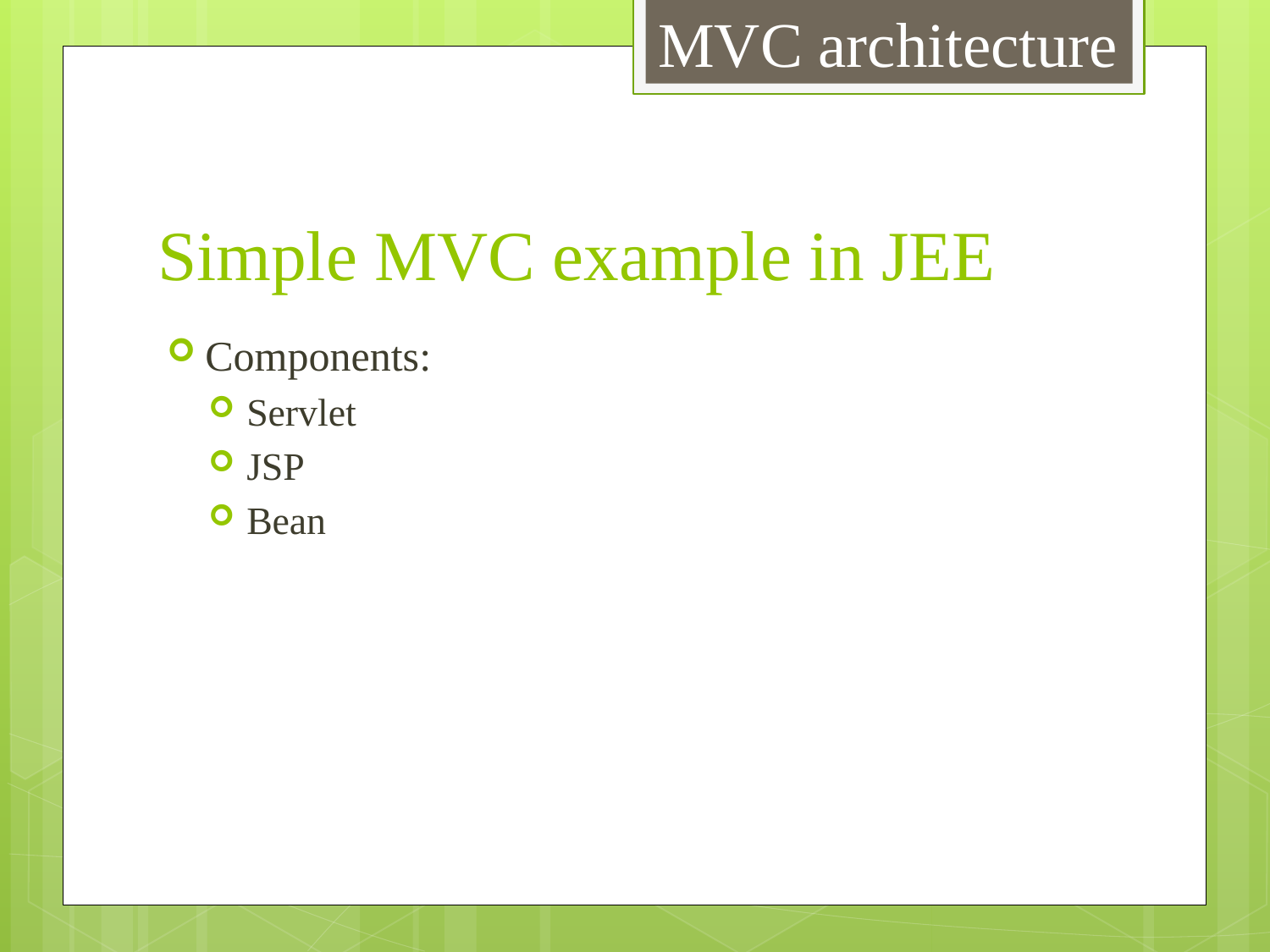

MVC architecture
# Simple MVC example in JEE
Components:
Servlet
JSP
Bean